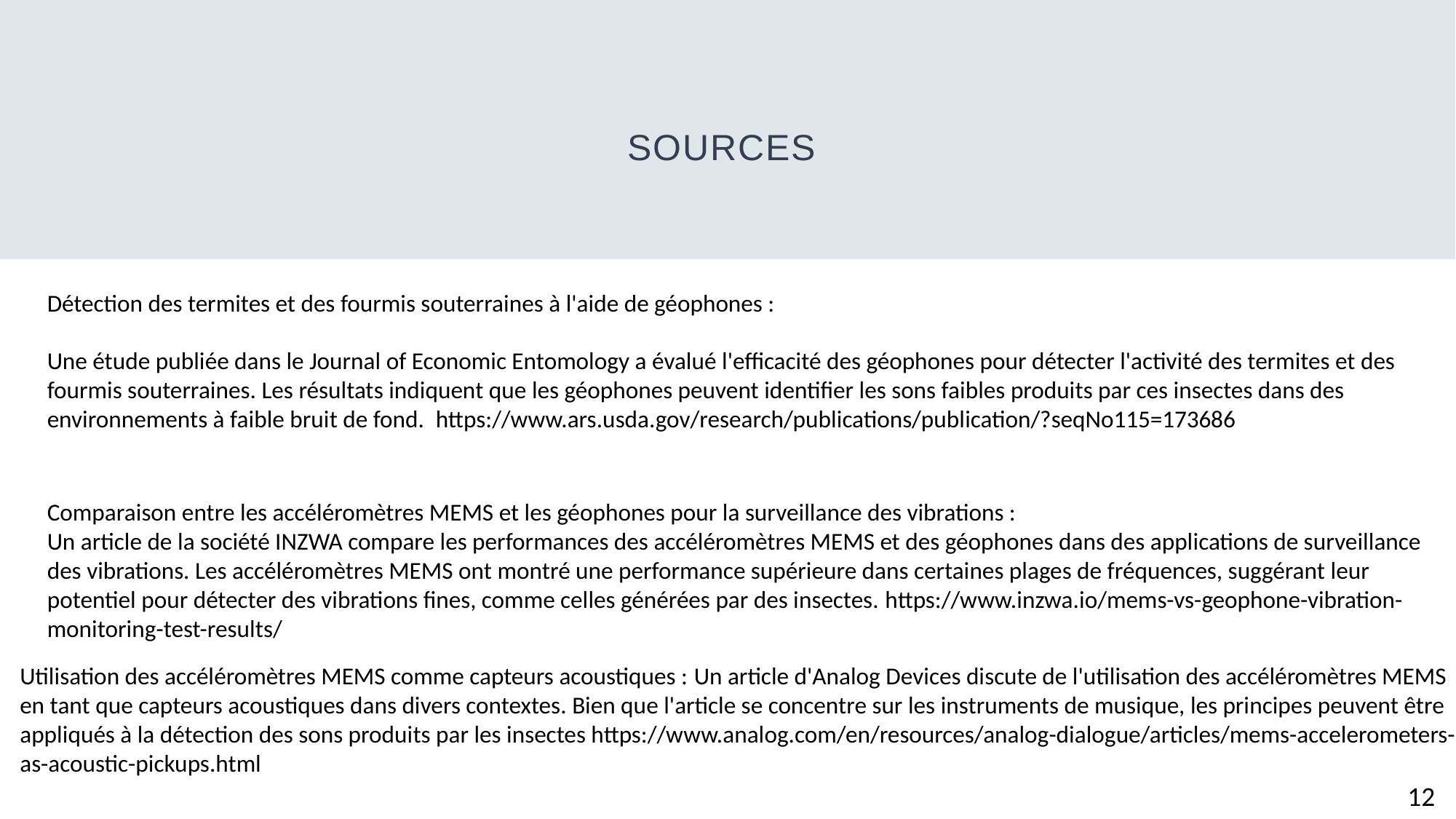

# Sources
Détection des termites et des fourmis souterraines à l'aide de géophones :

Une étude publiée dans le Journal of Economic Entomology a évalué l'efficacité des géophones pour détecter l'activité des termites et des fourmis souterraines. Les résultats indiquent que les géophones peuvent identifier les sons faibles produits par ces insectes dans des environnements à faible bruit de fond.  https://www.ars.usda.gov/research/publications/publication/?seqNo115=173686
Comparaison entre les accéléromètres MEMS et les géophones pour la surveillance des vibrations :
Un article de la société INZWA compare les performances des accéléromètres MEMS et des géophones dans des applications de surveillance des vibrations. Les accéléromètres MEMS ont montré une performance supérieure dans certaines plages de fréquences, suggérant leur potentiel pour détecter des vibrations fines, comme celles générées par des insectes. https://www.inzwa.io/mems-vs-geophone-vibration-monitoring-test-results/
Utilisation des accéléromètres MEMS comme capteurs acoustiques : Un article d'Analog Devices discute de l'utilisation des accéléromètres MEMS en tant que capteurs acoustiques dans divers contextes. Bien que l'article se concentre sur les instruments de musique, les principes peuvent être appliqués à la détection des sons produits par les insectes https://www.analog.com/en/resources/analog-dialogue/articles/mems-accelerometers-as-acoustic-pickups.html
12